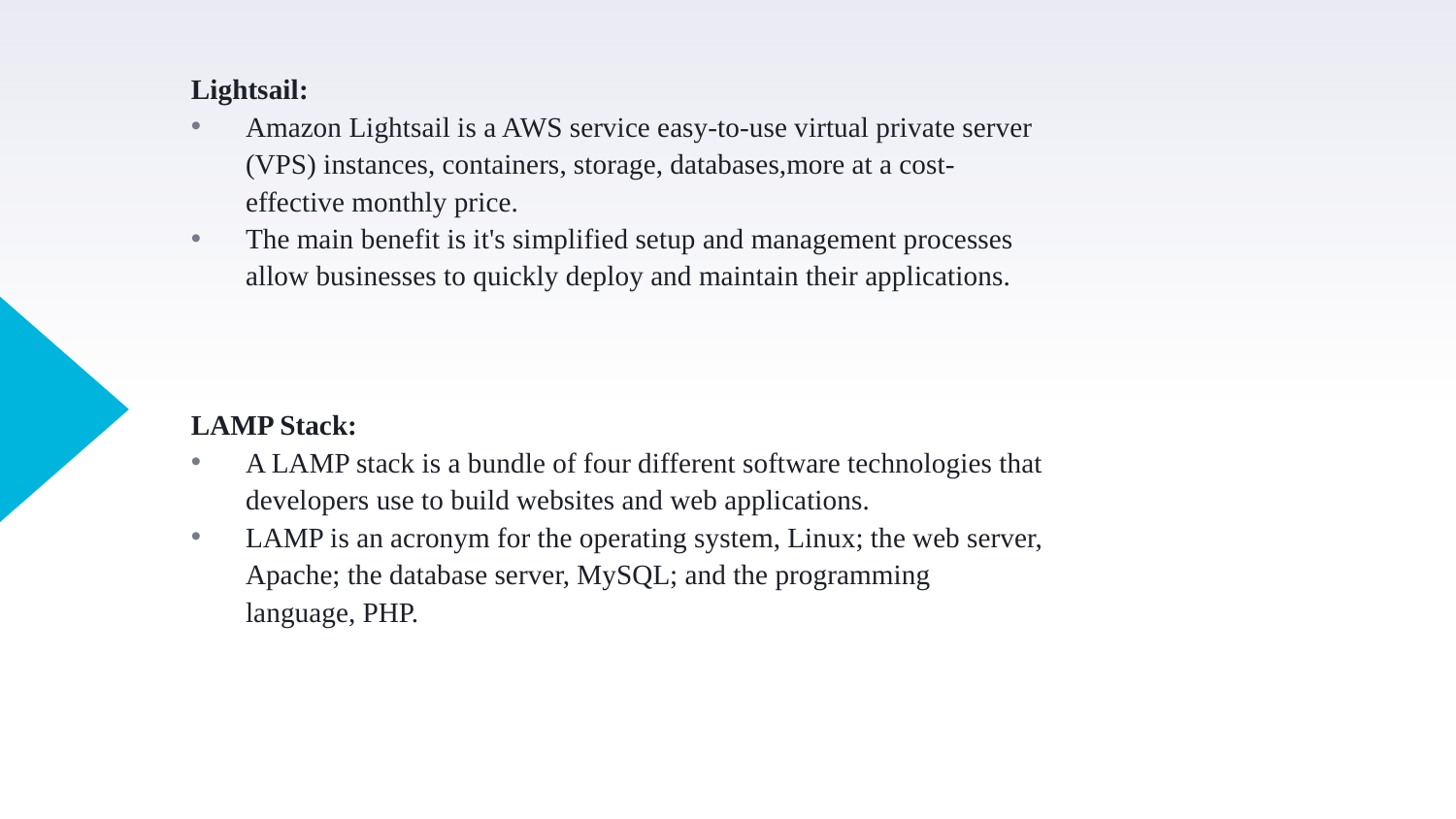

Lightsail:
Amazon Lightsail is a AWS service easy-to-use virtual private server (VPS) instances, containers, storage, databases,more at a cost-effective monthly price.
The main benefit is it's simplified setup and management processes allow businesses to quickly deploy and maintain their applications.

LAMP Stack:
A LAMP stack is a bundle of four different software technologies that developers use to build websites and web applications.
LAMP is an acronym for the operating system, Linux; the web server, Apache; the database server, MySQL; and the programming language, PHP.